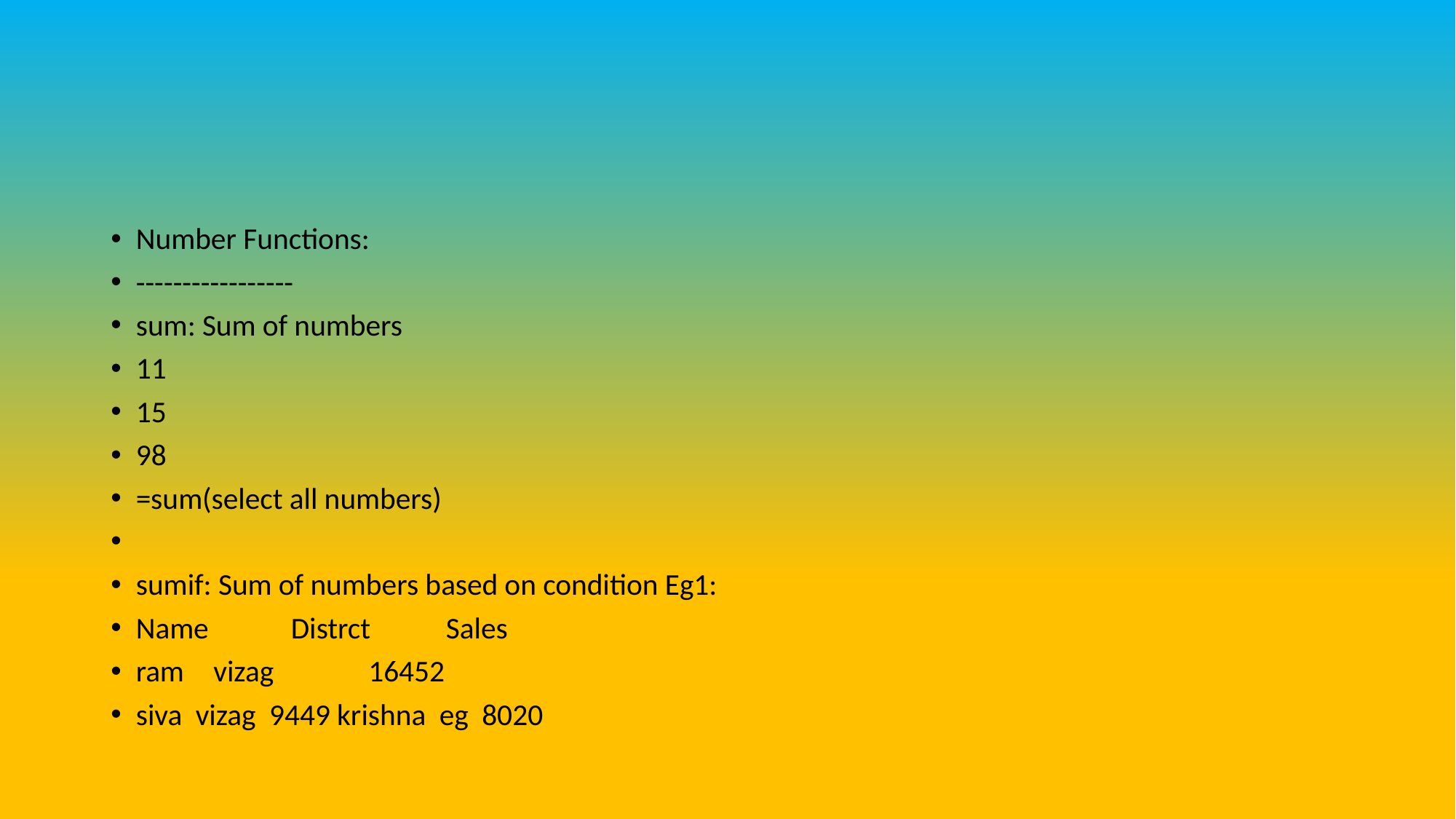

Number Functions:
-----------------
sum: Sum of numbers
11
15
98
=sum(select all numbers)

sumif: Sum of numbers based on condition Eg1:
Name  	Distrct  	Sales
ram 	vizag 	 	16452
siva  vizag  9449 krishna  eg  8020